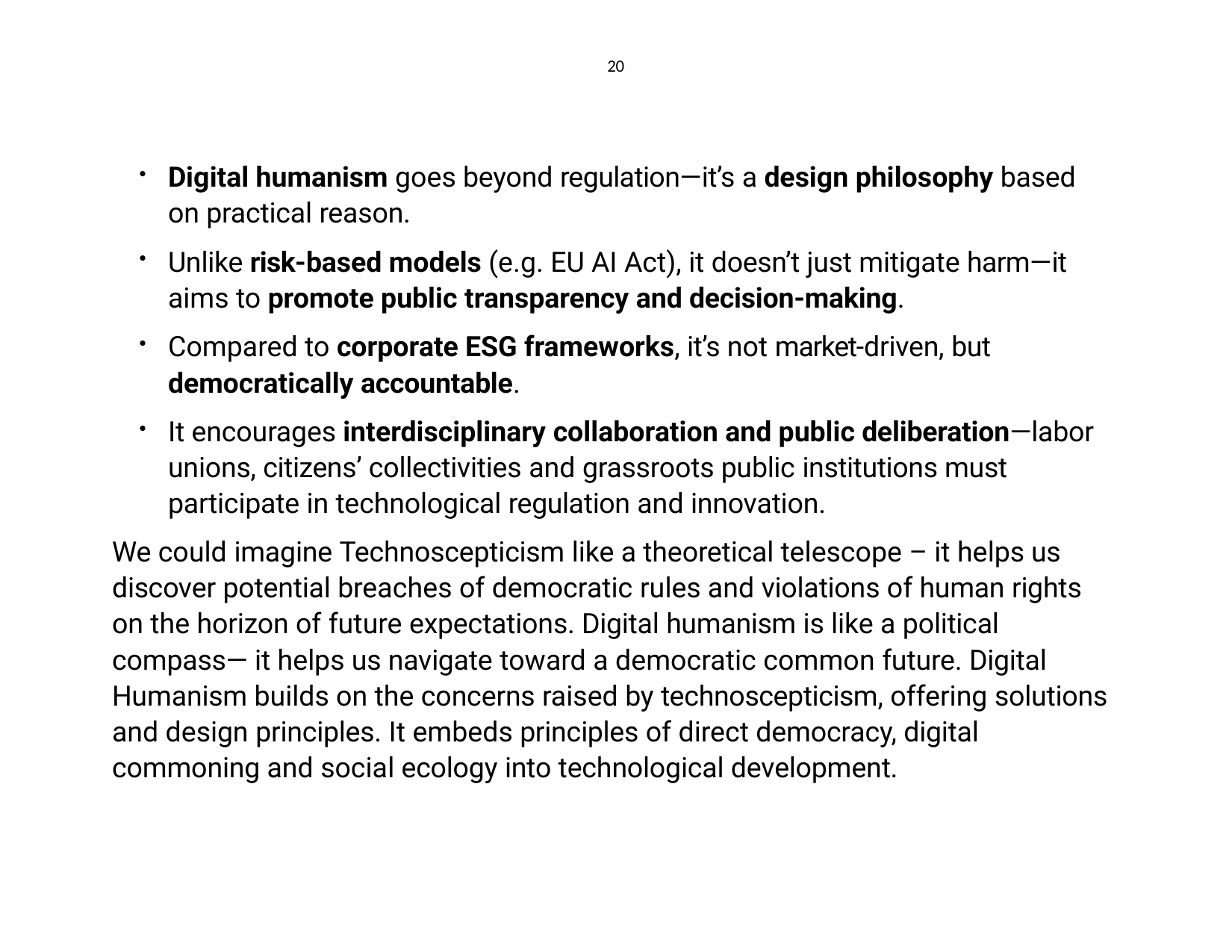

20
Digital humanism goes beyond regulation—it’s a design philosophy based on practical reason.
Unlike risk-based models (e.g. EU AI Act), it doesn’t just mitigate harm—it aims to promote public transparency and decision-making.
Compared to corporate ESG frameworks, it’s not market-driven, but
democratically accountable.
It encourages interdisciplinary collaboration and public deliberation—labor unions, citizens’ collectivities and grassroots public institutions must participate in technological regulation and innovation.
We could imagine Technoscepticism like a theoretical telescope – it helps us discover potential breaches of democratic rules and violations of human rights on the horizon of future expectations. Digital humanism is like a political compass— it helps us navigate toward a democratic common future. Digital Humanism builds on the concerns raised by technoscepticism, offering solutions and design principles. It embeds principles of direct democracy, digital commoning and social ecology into technological development.